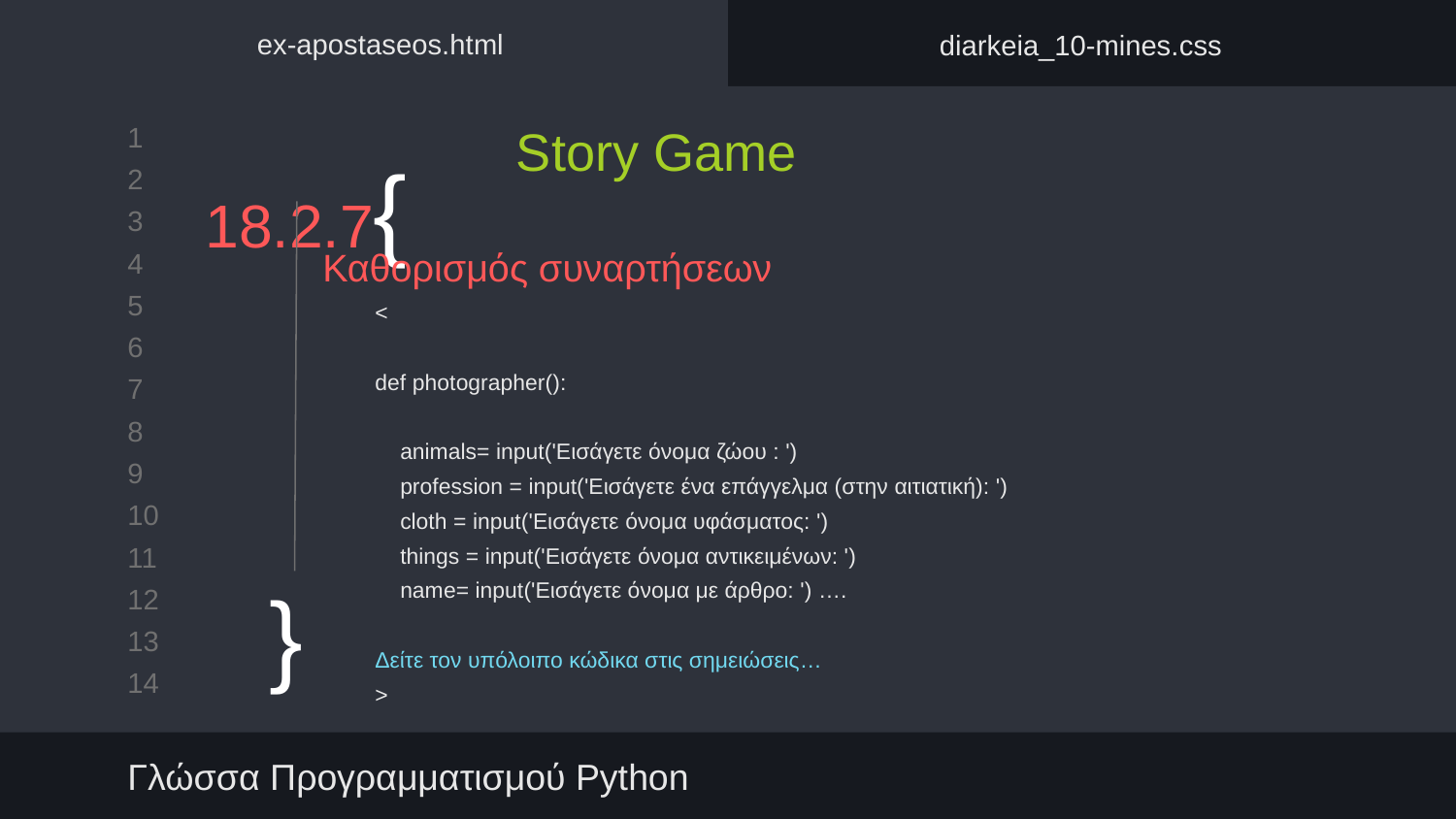

ex-apostaseos.html
diarkeia_10-mines.css
Story Game
# 18.2.7{
Καθορισμός συναρτήσεων
<

def photographer():

    animals= input('Εισάγετε όνομα ζώου : ')
    profession = input('Εισάγετε ένα επάγγελμα (στην αιτιατική): ')
    cloth = input('Εισάγετε όνομα υφάσματος: ')
    things = input('Εισάγετε όνομα αντικειμένων: ')
    name= input('Εισάγετε όνομα με άρθρο: ') ….

Δείτε τον υπόλοιπο κώδικα στις σημειώσεις…
>
}
Γλώσσα Προγραμματισμού Python